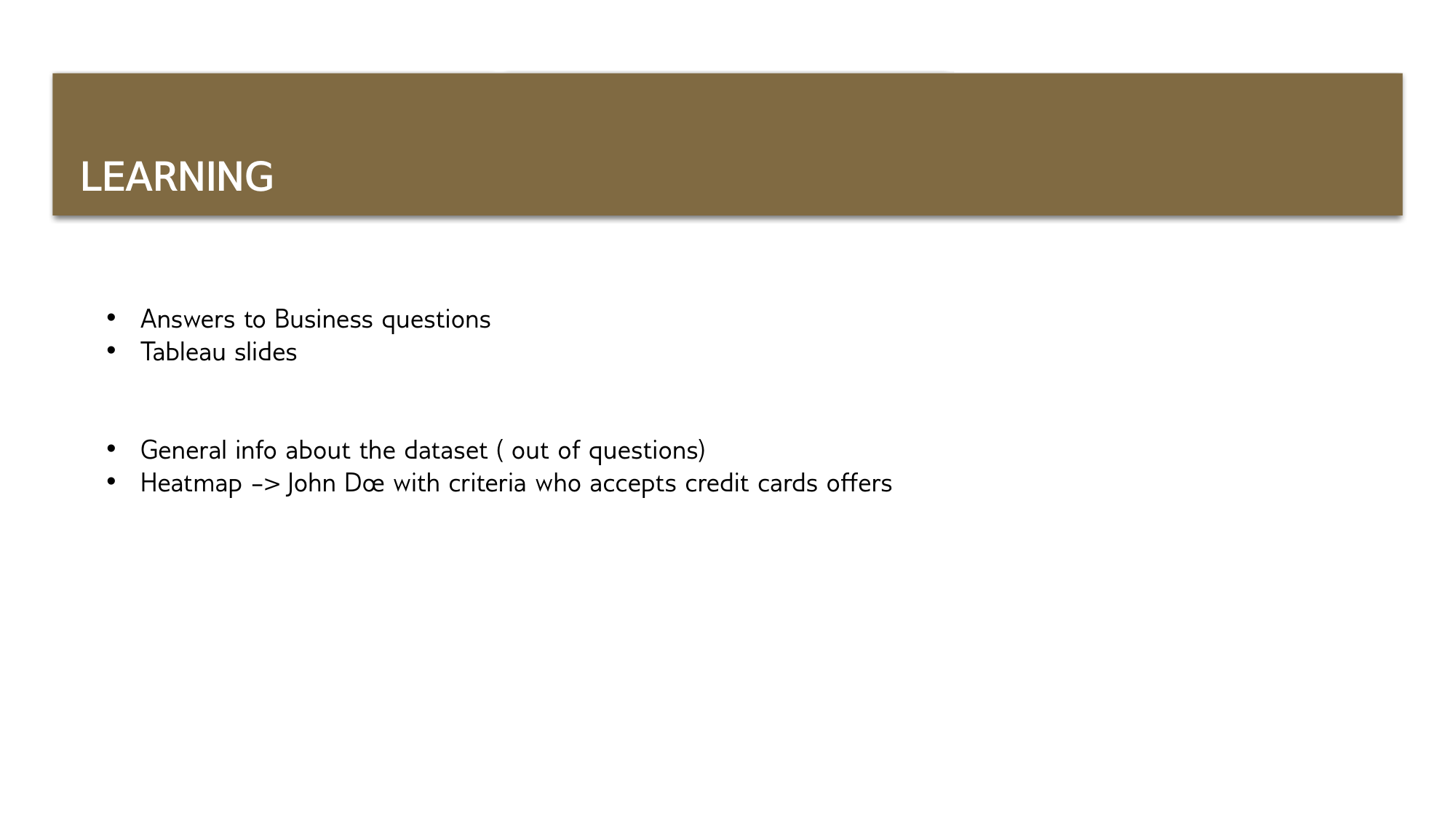

# Learning
Answers to Business questions
Tableau slides

General info about the dataset ( out of questions)
Heatmap –> John Doe with criteria who accepts credit cards offers